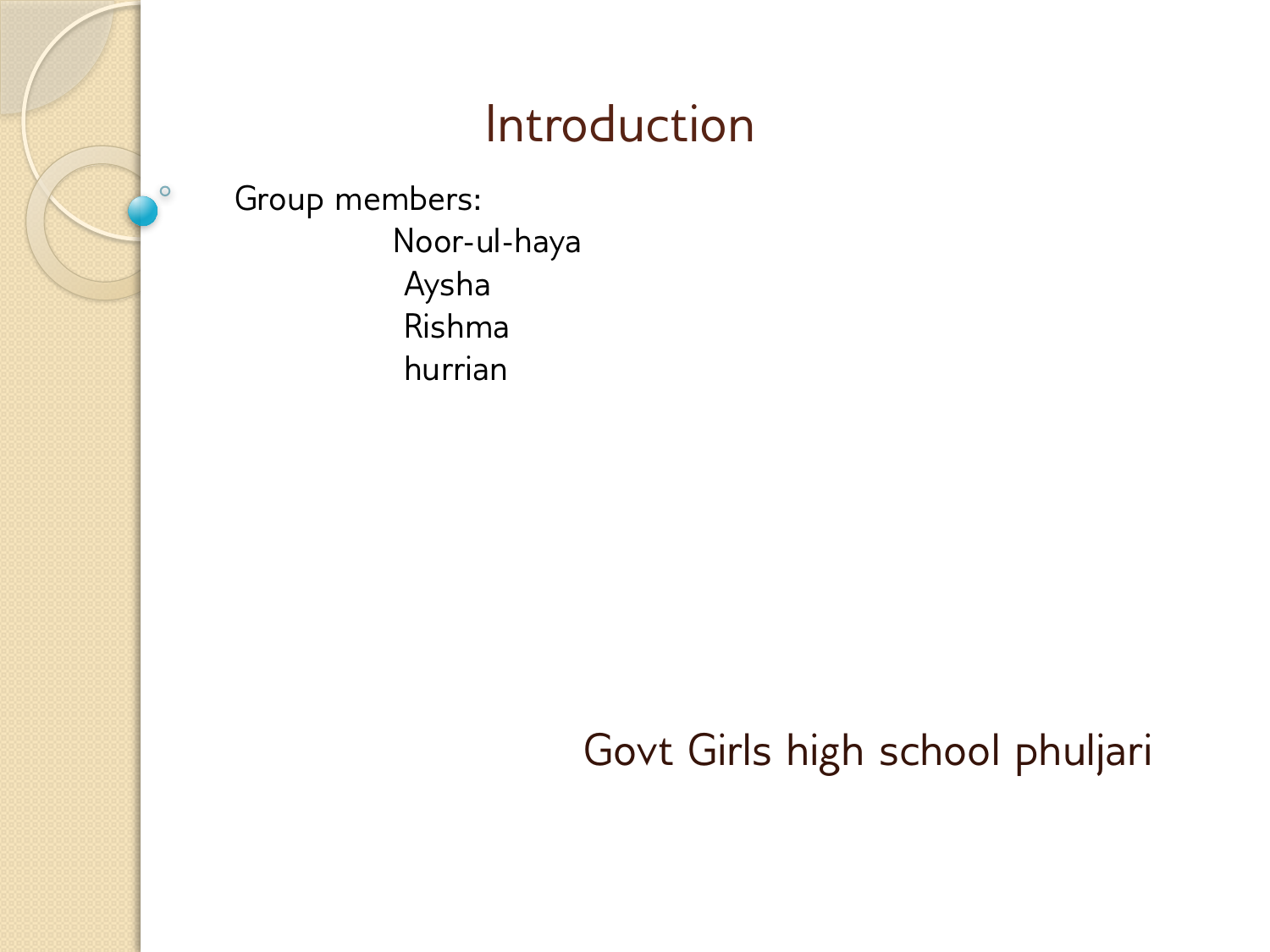

# Introduction
Group members:
               Noor-ul-haya
                Aysha
                Rishma
                hurrian

                      Govt Girls high school phuljari